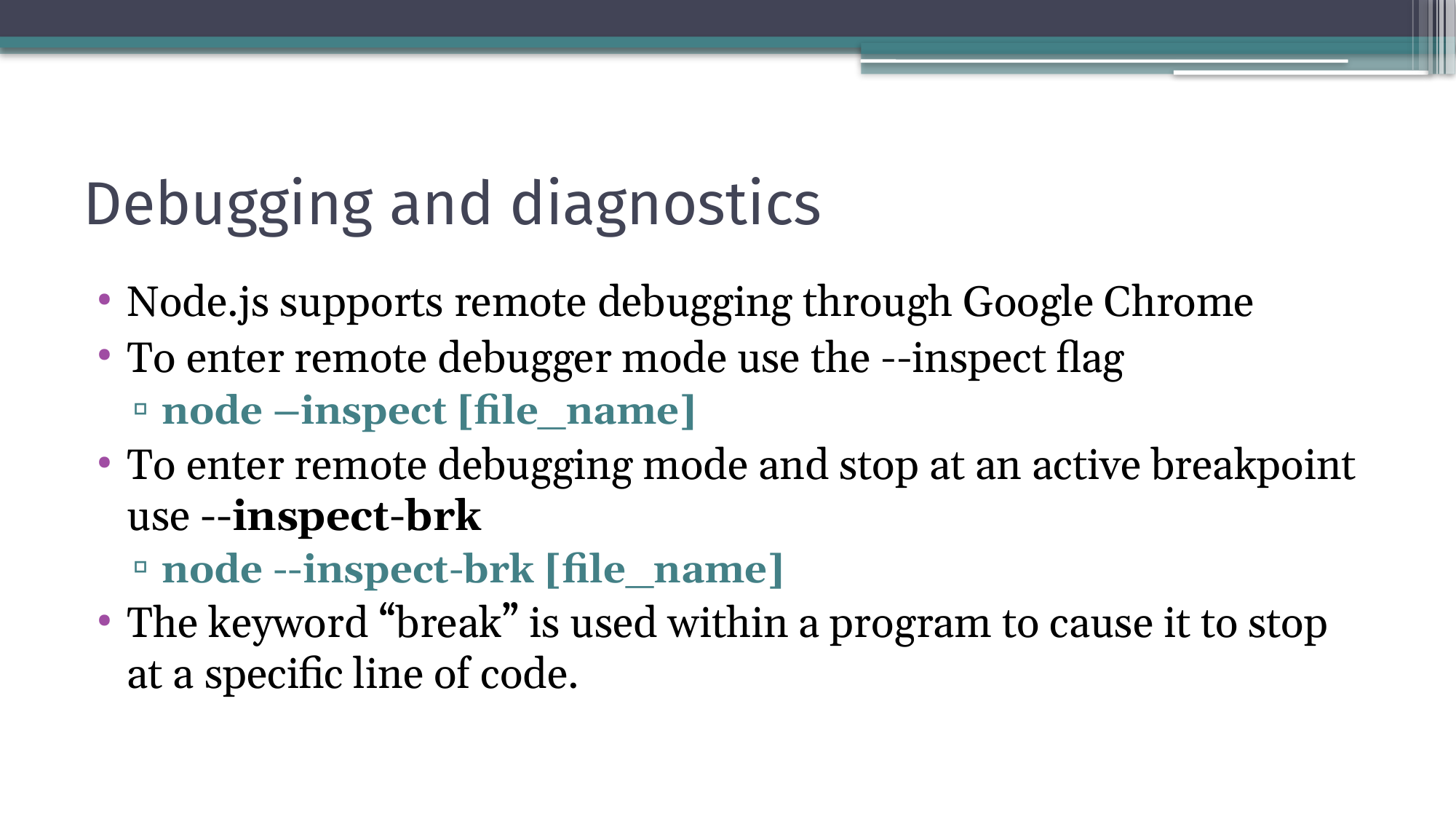

# Debugging and diagnostics
Node.js supports remote debugging through Google Chrome
To enter remote debugger mode use the --inspect flag
node –inspect [file_name]
To enter remote debugging mode and stop at an active breakpoint use --inspect-brk
node --inspect-brk [file_name]
The keyword “break” is used within a program to cause it to stop at a specific line of code.